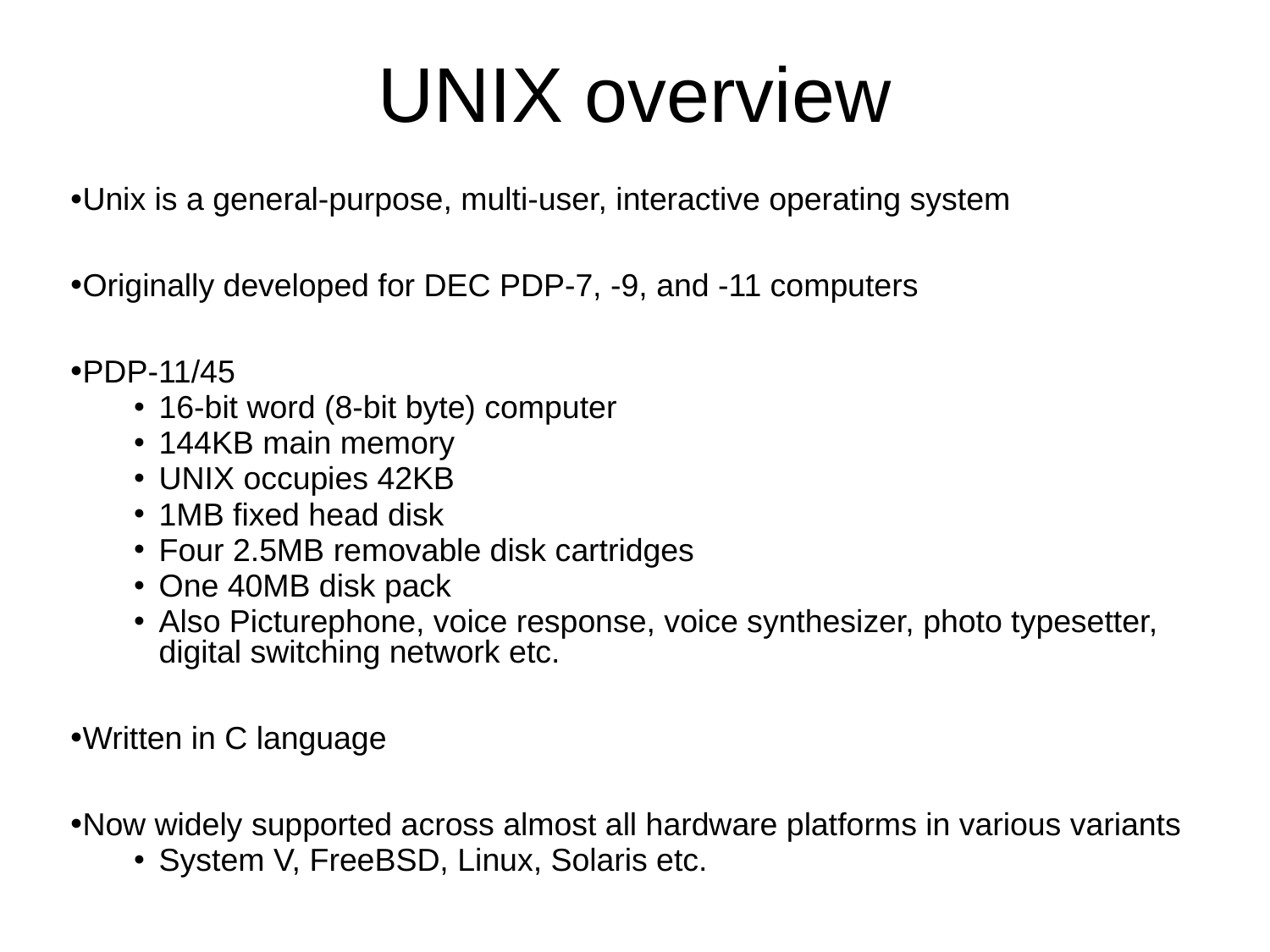

# UNIX overview
Unix is a general-purpose, multi-user, interactive operating system

Originally developed for DEC PDP-7, -9, and -11 computers

PDP-11/45
16-bit word (8-bit byte) computer
144KB main memory
UNIX occupies 42KB
1MB fixed head disk
Four 2.5MB removable disk cartridges
One 40MB disk pack
Also Picturephone, voice response, voice synthesizer, photo typesetter, digital switching network etc.

Written in C language

Now widely supported across almost all hardware platforms in various variants
System V, FreeBSD, Linux, Solaris etc.